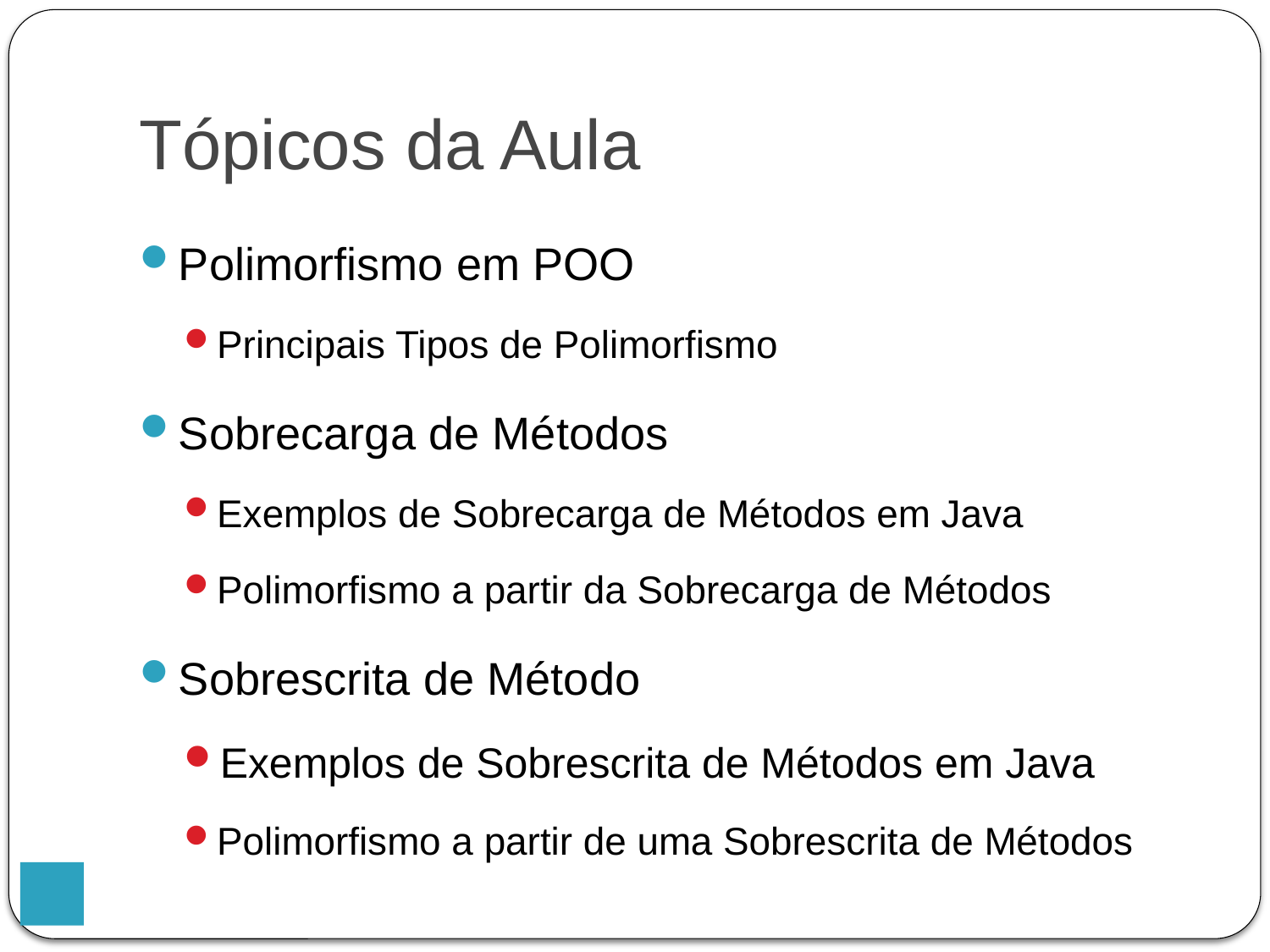

Tópicos da Aula
Polimorfismo em POO
Principais Tipos de Polimorfismo
Sobrecarga de Métodos
Exemplos de Sobrecarga de Métodos em Java
Polimorfismo a partir da Sobrecarga de Métodos
Sobrescrita de Método
Exemplos de Sobrescrita de Métodos em Java
Polimorfismo a partir de uma Sobrescrita de Métodos